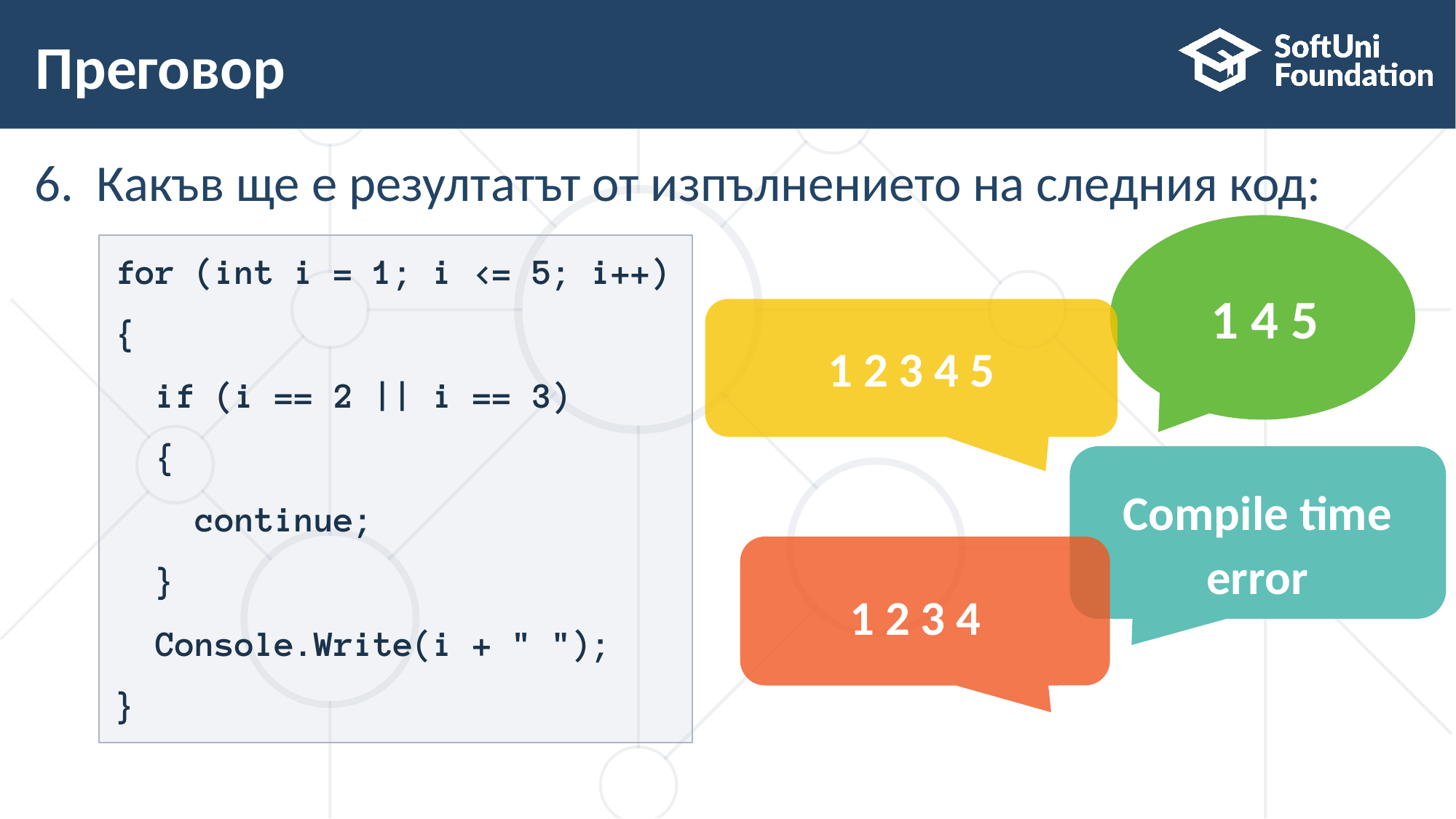

# Преговор
Какъв ще е резултатът от изпълнението на следния код:

1 4 5
for (int i = 1; i <= 5; i++)
{
  if (i == 2 || i == 3)
  {
    continue;
  }
  Console.Write(i + " ");
}

1 2 3 4 5

Compile time error

1 2 3 4